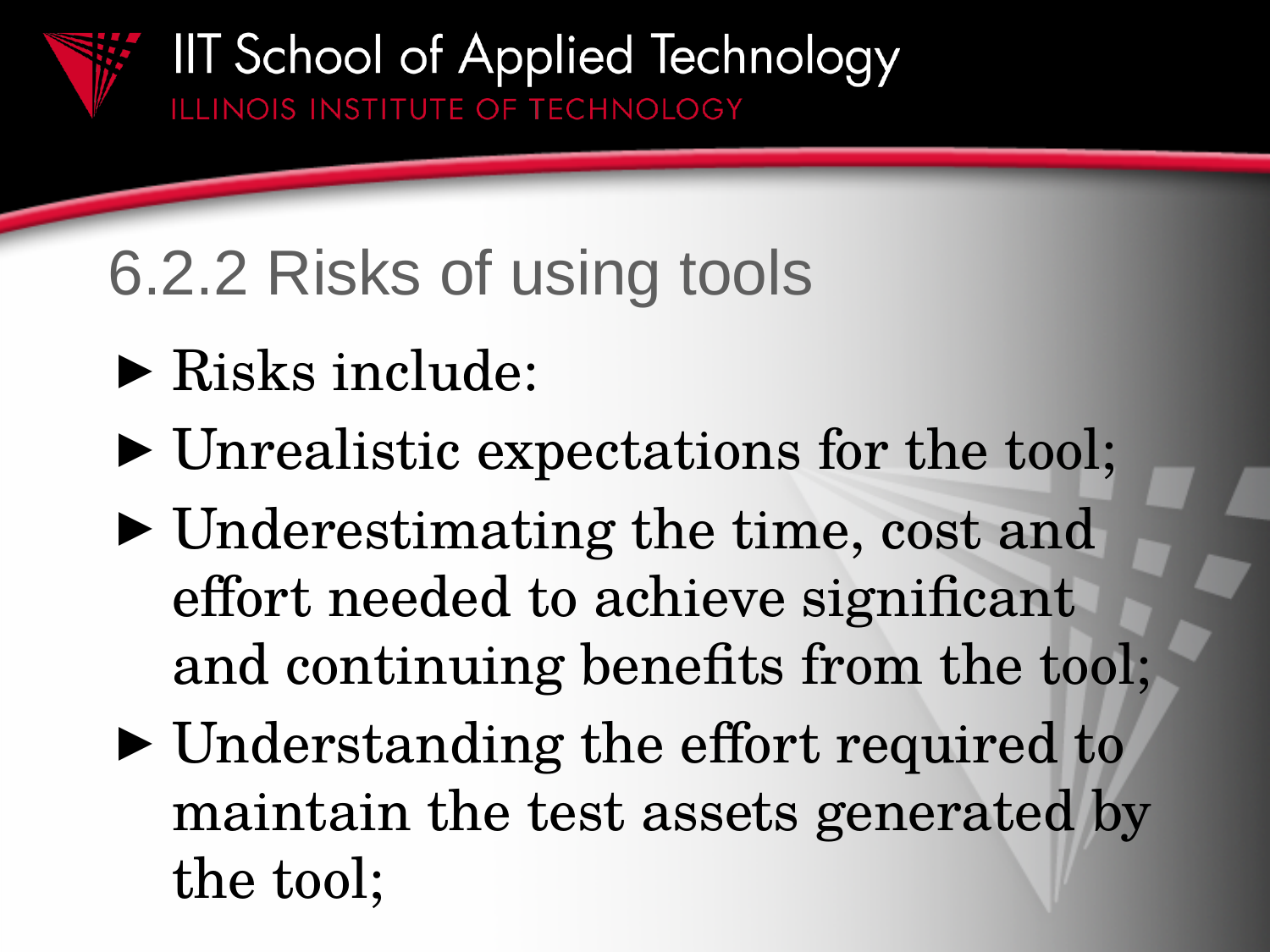

# 6.2.2 Risks of using tools
Risks include:
Unrealistic expectations for the tool;
Underestimating the time, cost and effort needed to achieve significant and continuing benefits from the tool;
Understanding the effort required to maintain the test assets generated by the tool;